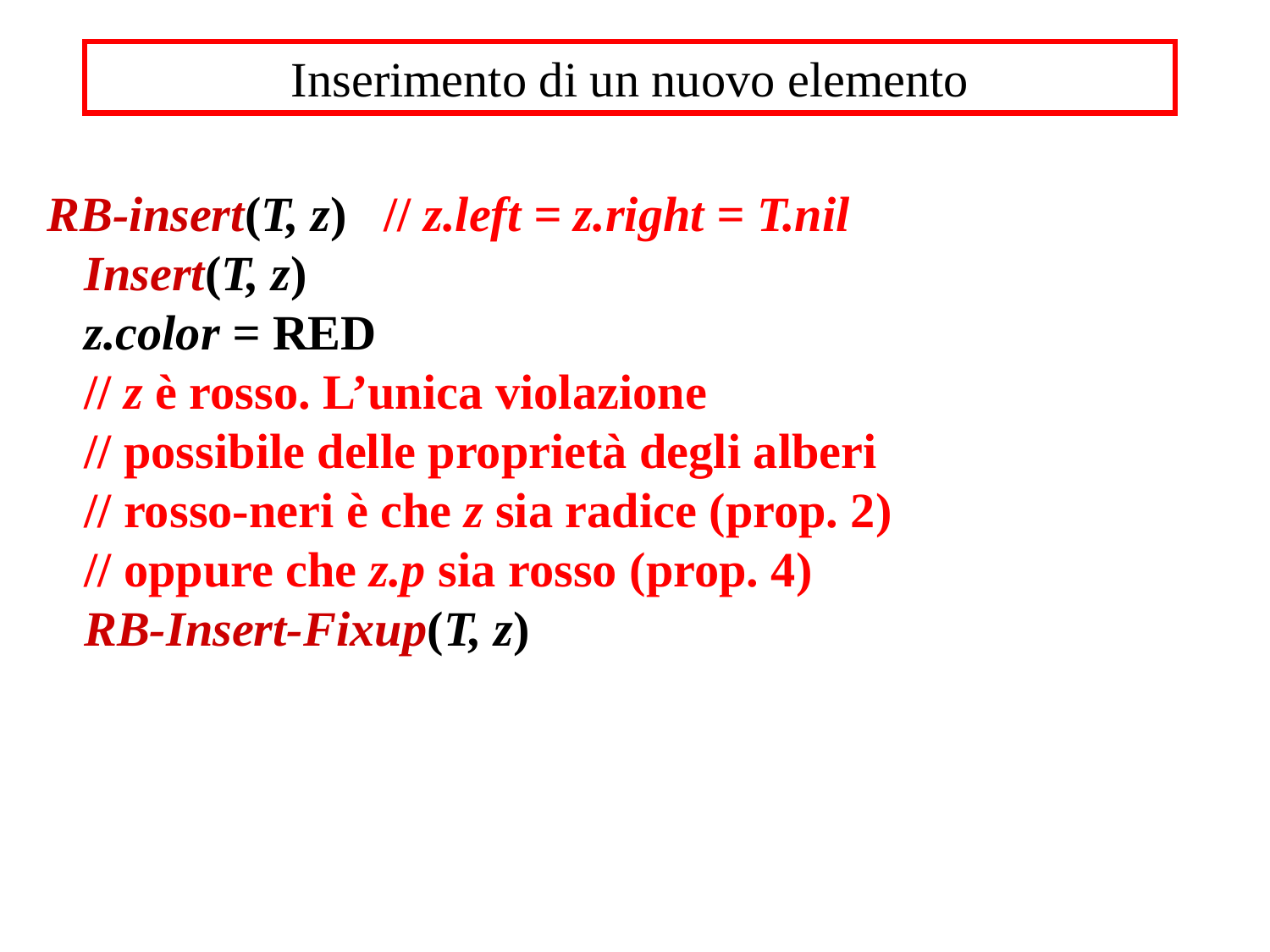

Inserimento di un nuovo elemento
RB-insert(T, z)   // z.left = z.right = T.nil
   Insert(T, z)
   z.color = RED
   // z è rosso. L’unica violazione
   // possibile delle proprietà degli alberi
   // rosso-neri è che z sia radice (prop. 2)
   // oppure che z.p sia rosso (prop. 4)
   RB-Insert-Fixup(T, z)